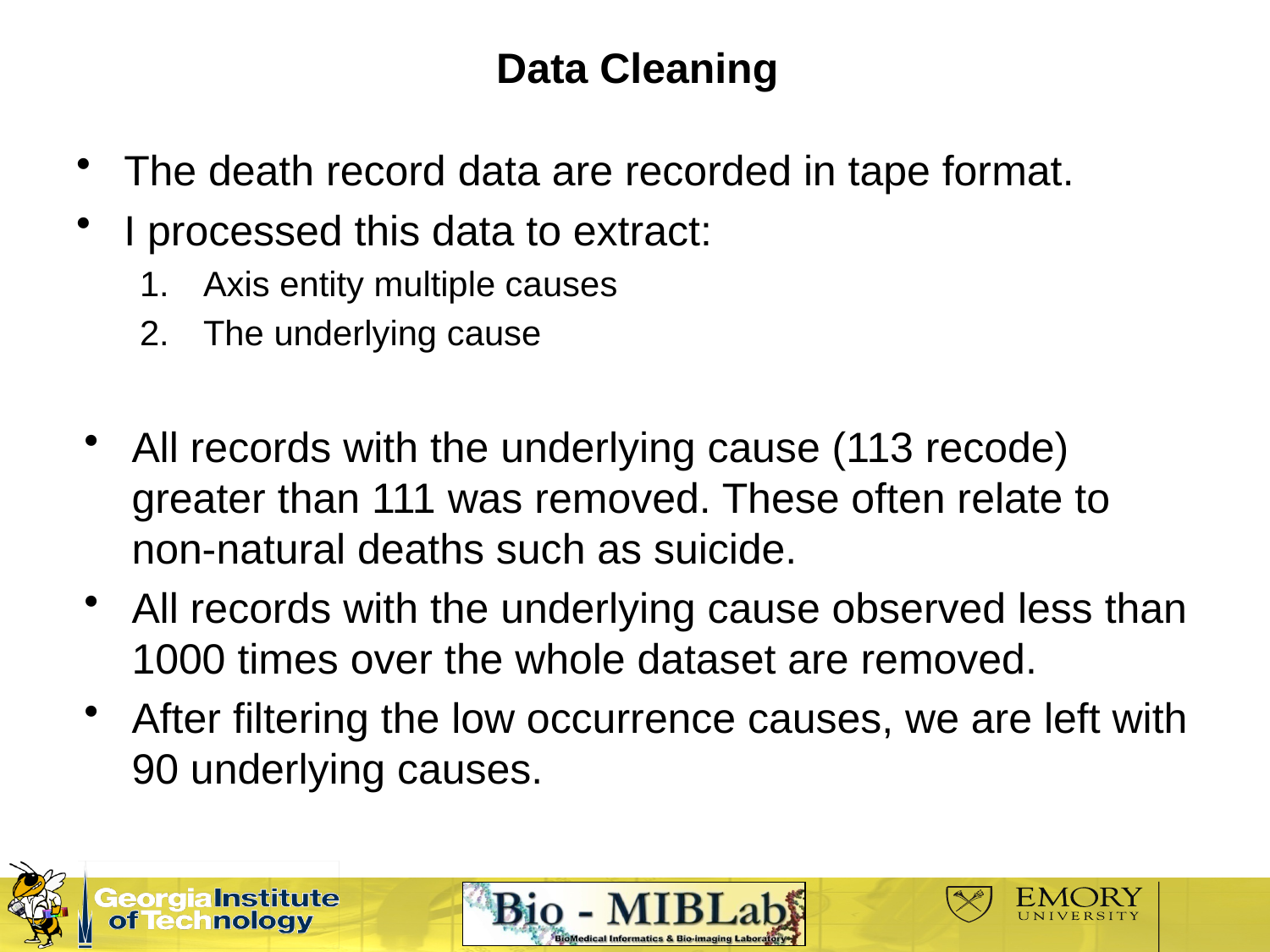

# Data Cleaning
The death record data are recorded in tape format.
I processed this data to extract:
Axis entity multiple causes
The underlying cause

All records with the underlying cause (113 recode) greater than 111 was removed. These often relate to non-natural deaths such as suicide.
All records with the underlying cause observed less than 1000 times over the whole dataset are removed.
After filtering the low occurrence causes, we are left with 90 underlying causes.